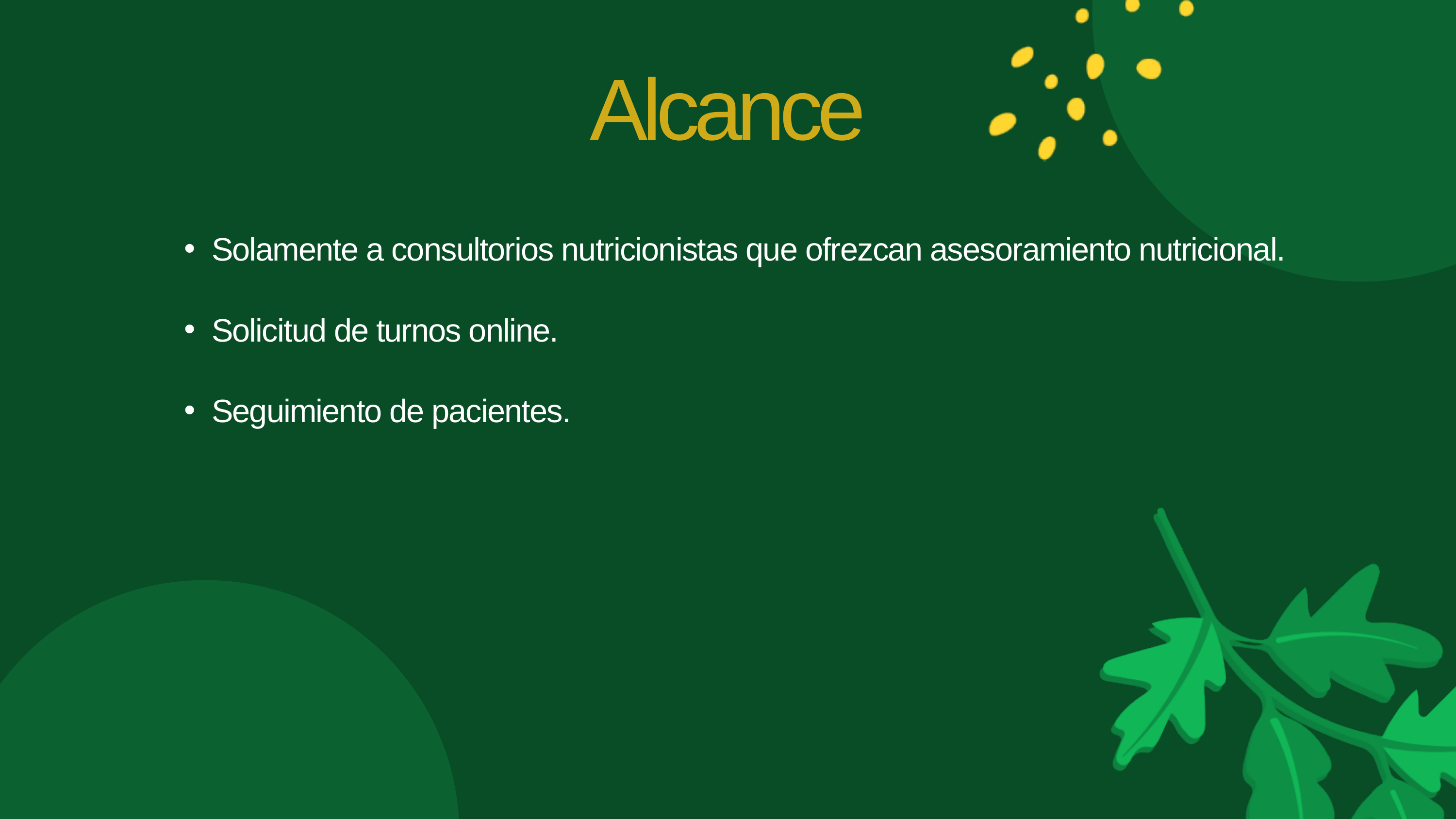

Alcance
Solamente a consultorios nutricionistas que ofrezcan asesoramiento nutricional.
Solicitud de turnos online.
Seguimiento de pacientes.